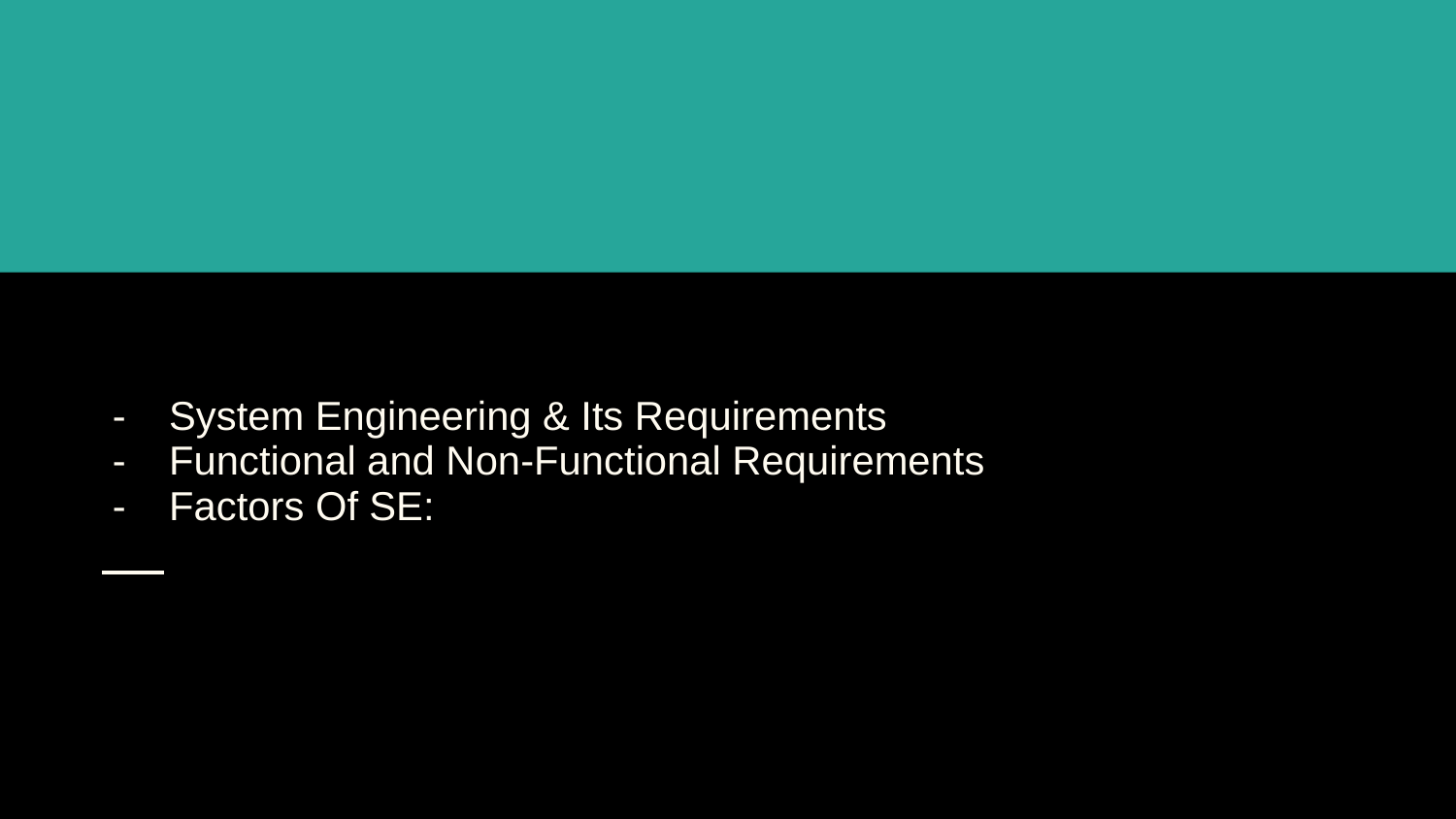

# System Engineering & Its Requirements
Functional and Non-Functional Requirements
Factors Of SE: